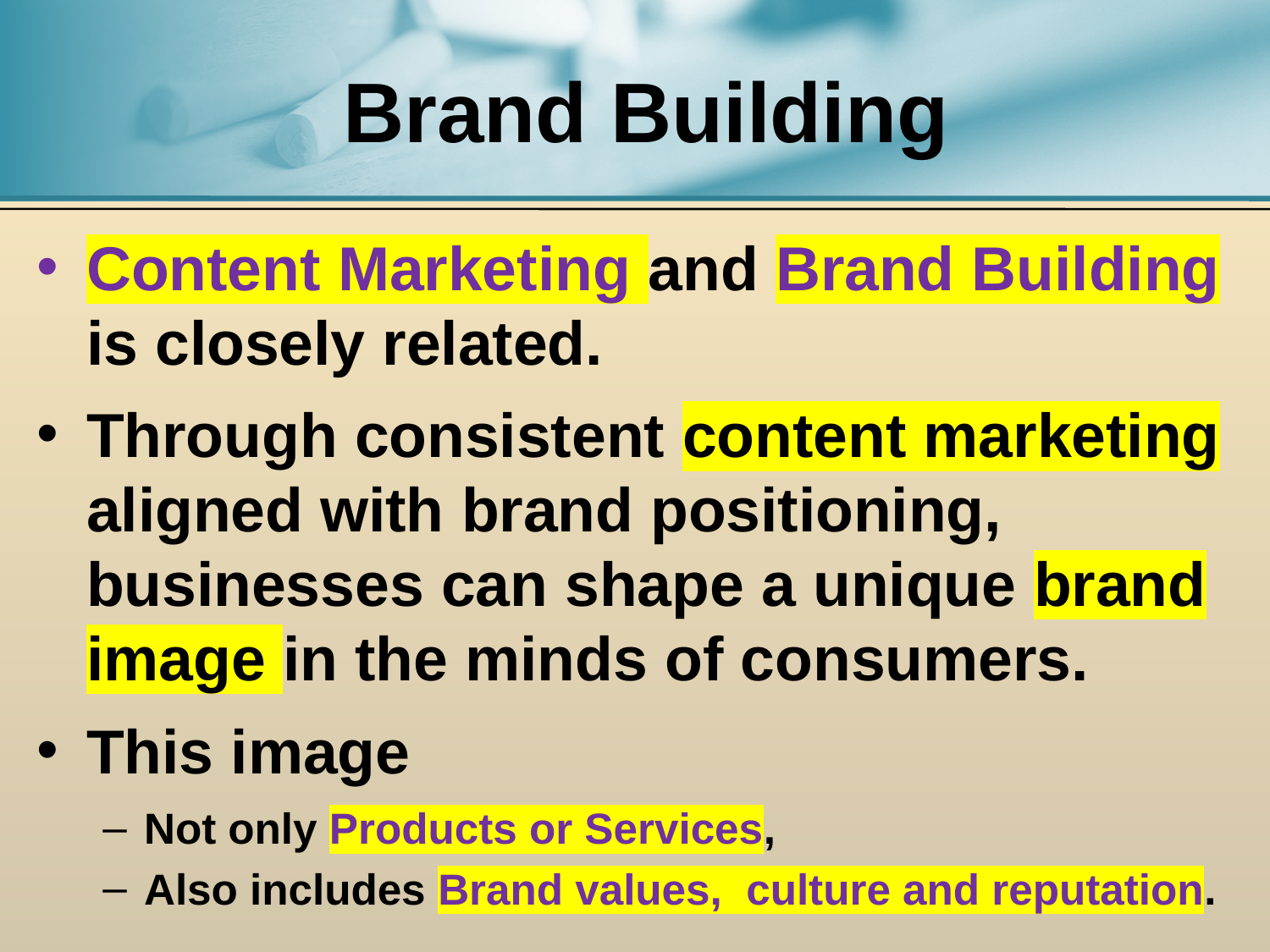

# Brand Building
Content Marketing and Brand Building is closely related.
Through consistent content marketing aligned with brand positioning, businesses can shape a unique brand image in the minds of consumers.
This image
Not only Products or Services,
Also includes Brand values,  culture and reputation.